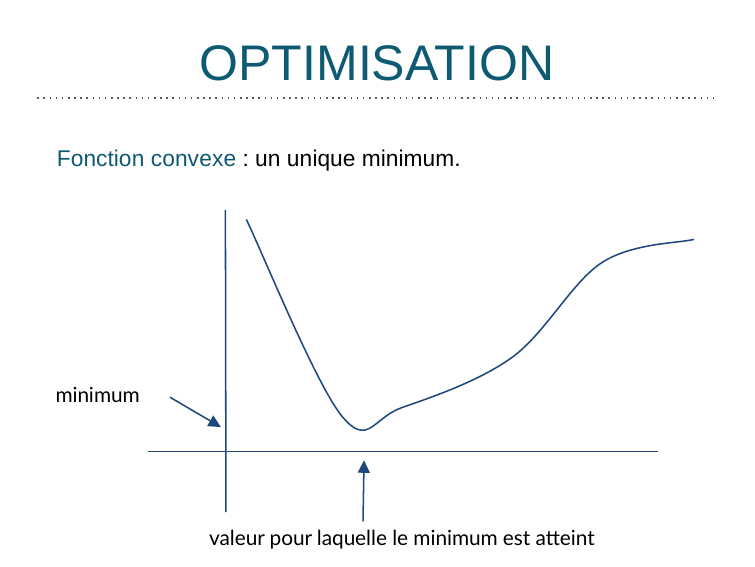

# OPTIMISATION
Fonction convexe : un unique minimum.

minimum
valeur pour laquelle le minimum est atteint